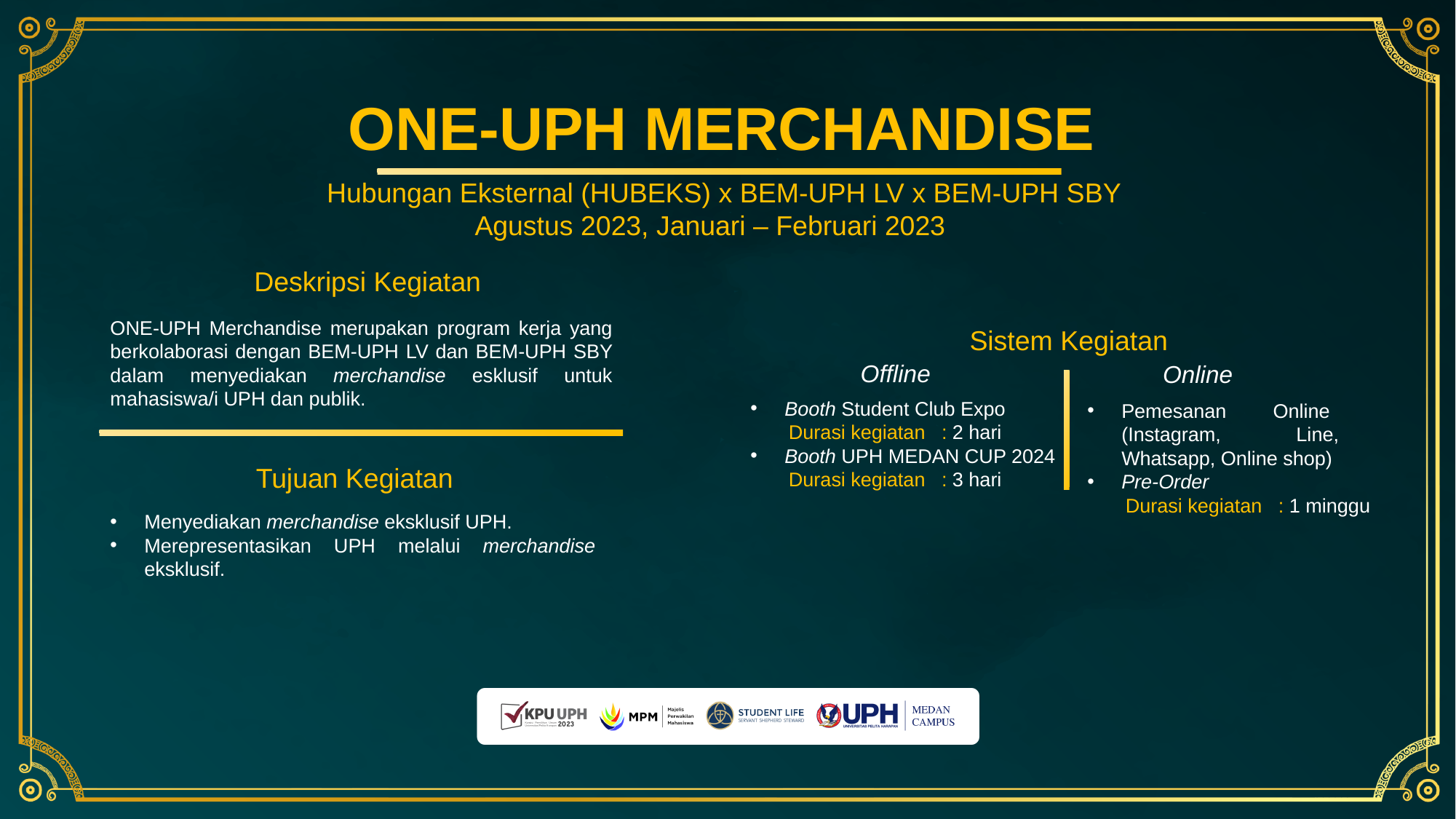

ONE-UPH MERCHANDISE

Hubungan Eksternal (HUBEKS) x BEM-UPH LV x BEM-UPH SBY
Agustus 2023, Januari – Februari 2023
Deskripsi Kegiatan
ONE-UPH Merchandise merupakan program kerja yang berkolaborasi dengan BEM-UPH LV dan BEM-UPH SBY dalam menyediakan merchandise esklusif untuk mahasiswa/i UPH dan publik.
Sistem Kegiatan
Offline
Online
Booth Student Club Expo
       Durasi kegiatan   : 2 hari
Booth UPH MEDAN CUP 2024
       Durasi kegiatan   : 3 hari

Pemesanan Online  (Instagram,  Line,  Whatsapp, Online shop)
Pre-Order
       Durasi kegiatan   : 1 minggu

Tujuan Kegiatan
Menyediakan merchandise eksklusif UPH.
Merepresentasikan UPH melalui merchandise eksklusif.